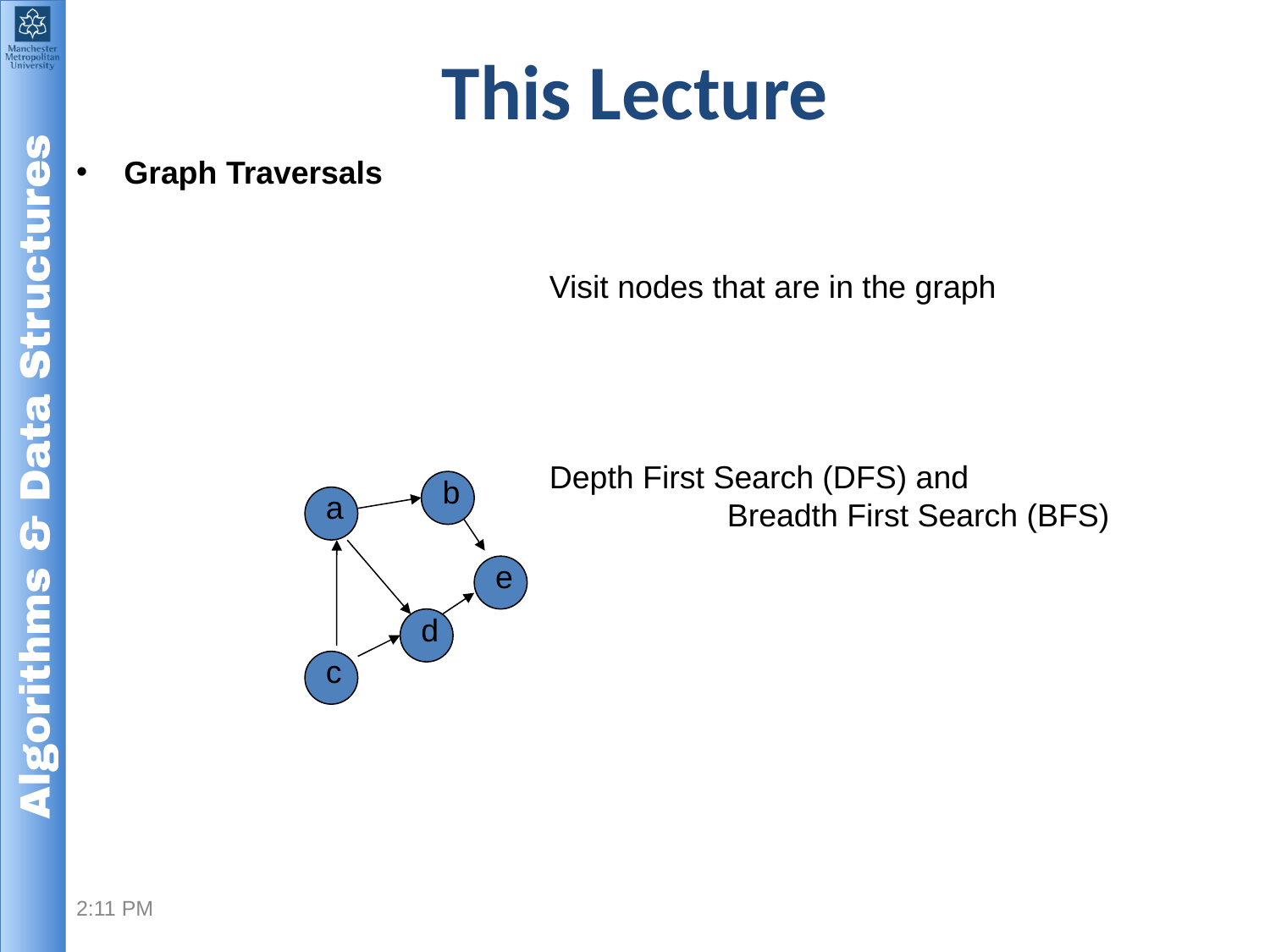

# This Lecture
Graph Traversals
Visit nodes that are in the graph

Depth First Search (DFS) and
                    Breadth First Search (BFS)

b

a

e

d

c

2:11 PM